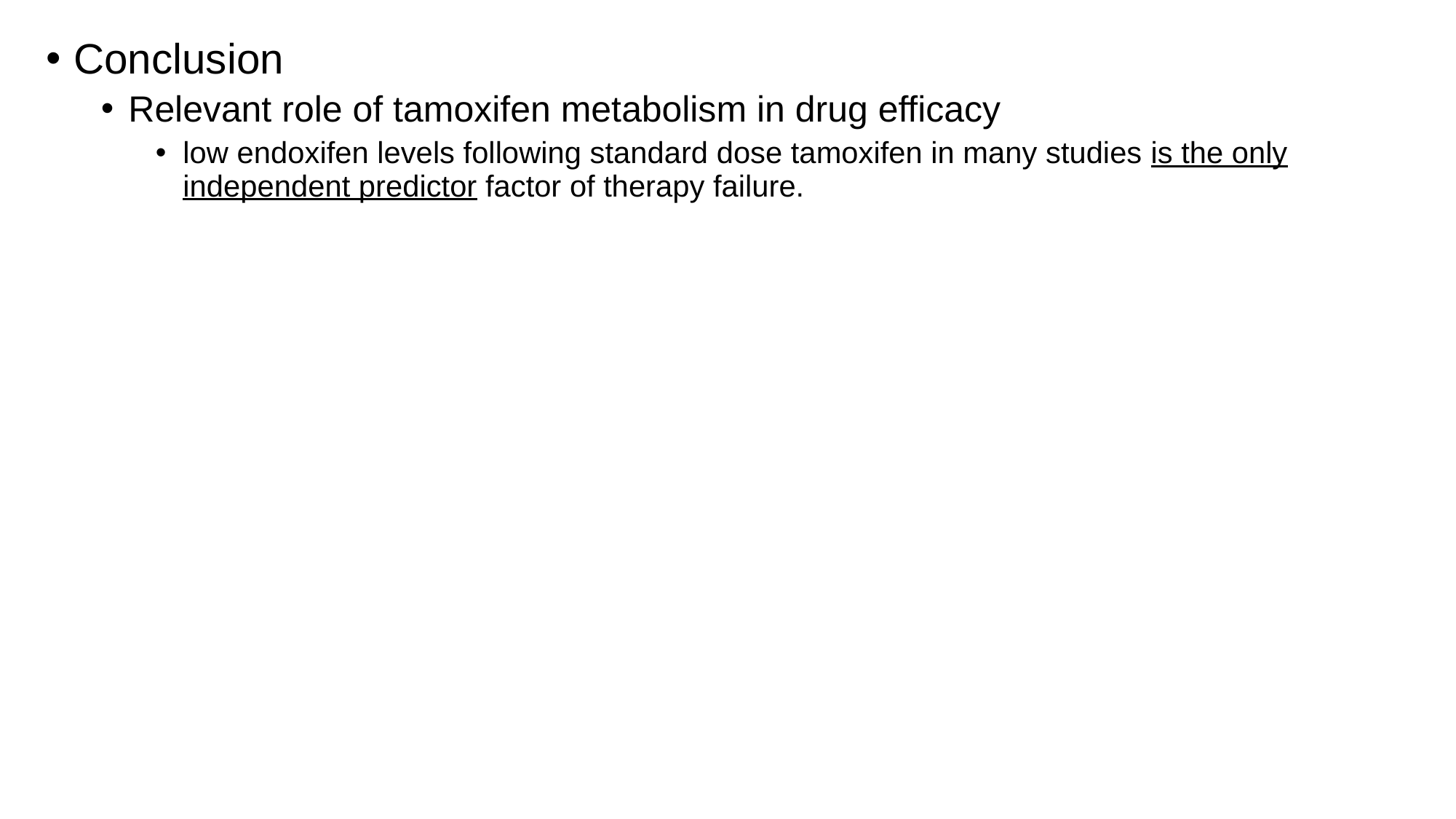

Conclusion
Relevant role of tamoxifen metabolism in drug efficacy
low endoxifen levels following standard dose tamoxifen in many studies is the only independent predictor factor of therapy failure.